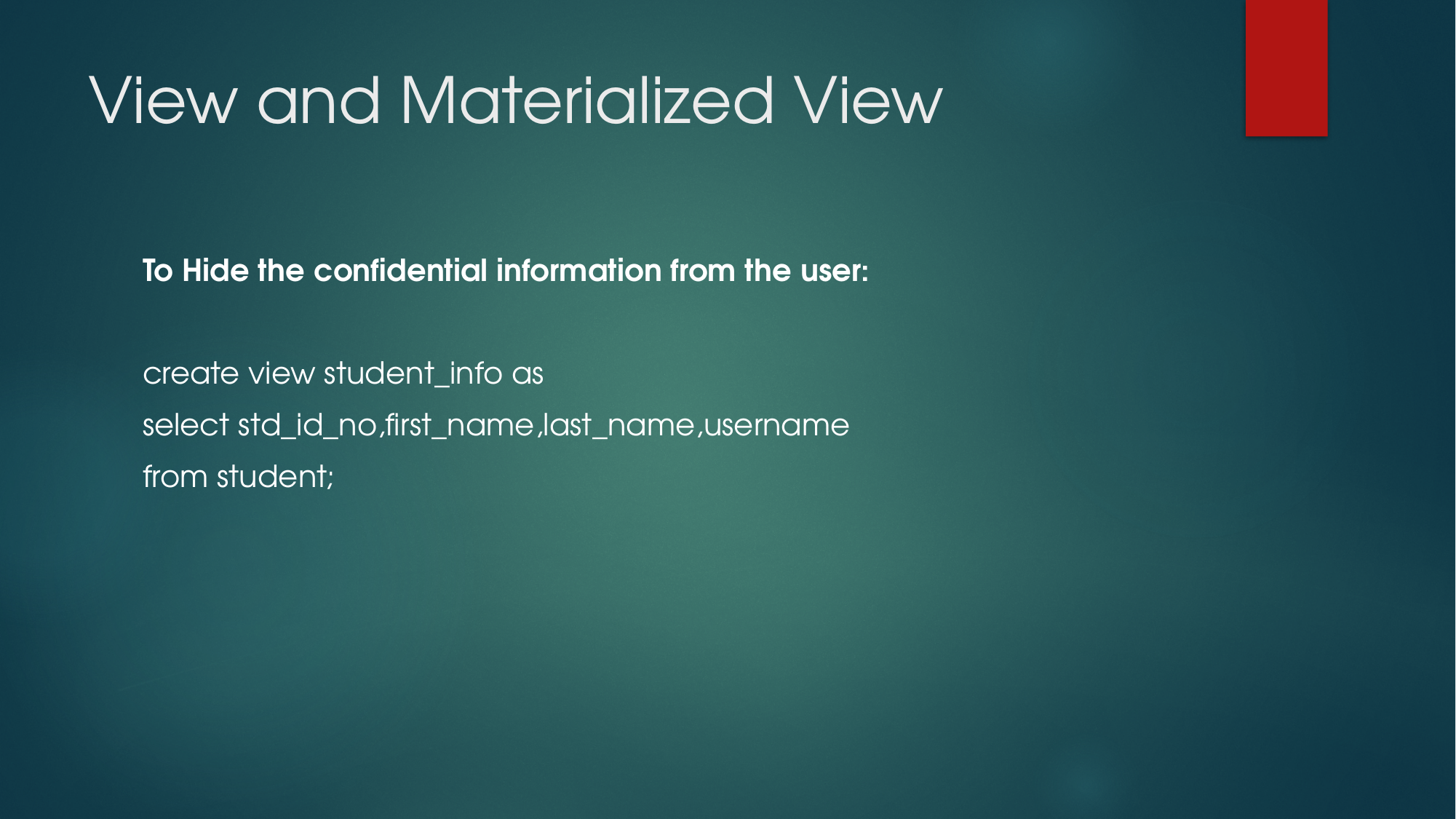

# View and Materialized View
To Hide the confidential information from the user:

create view student_info as
select std_id_no,first_name,last_name,username
from student;